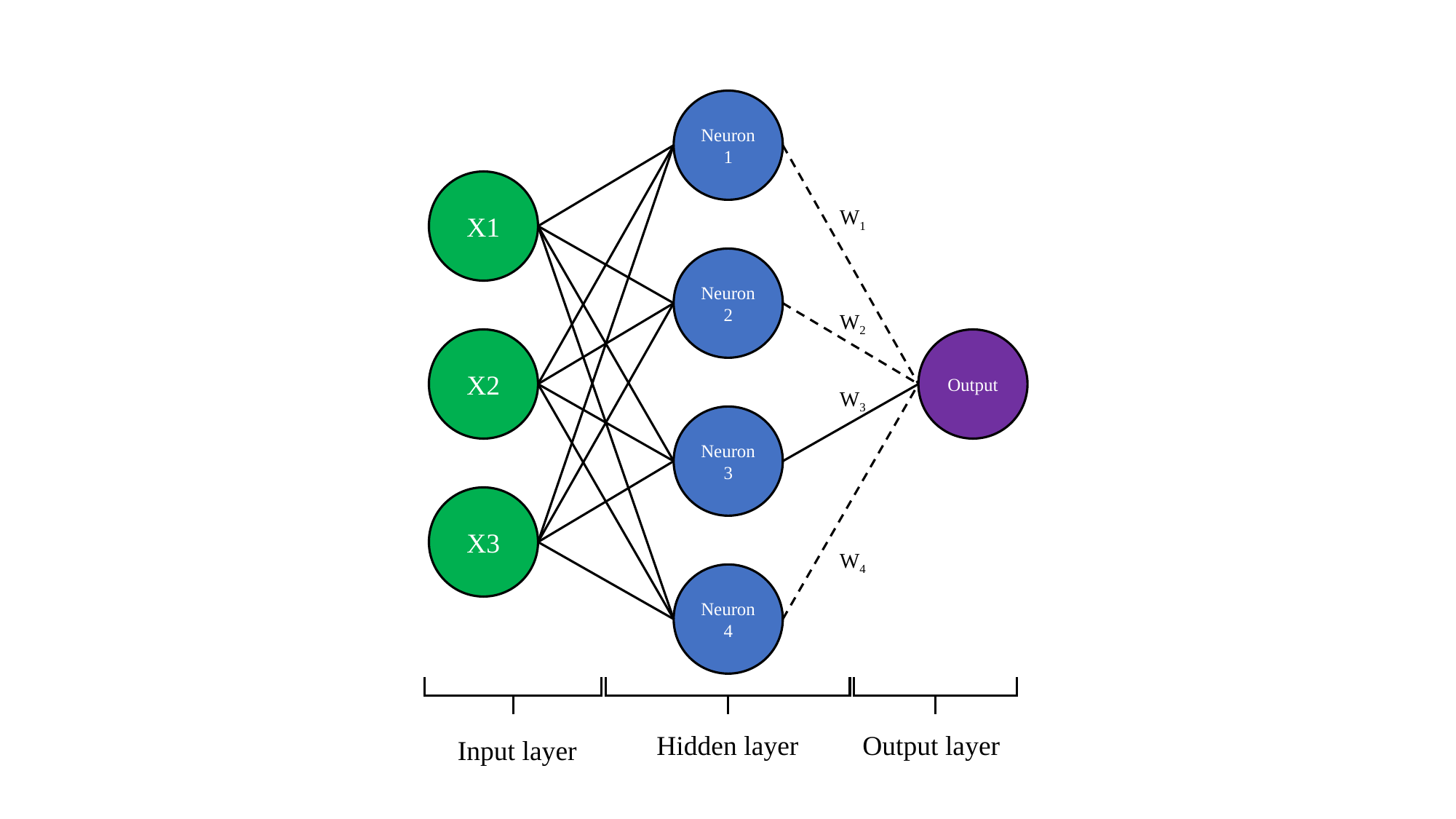

Neuron 1
X1
W1
Neuron 2
W2
X2
Output
W3
Neuron 3
X3
W4
Neuron 4

Hidden layer
Output layer
Input layer